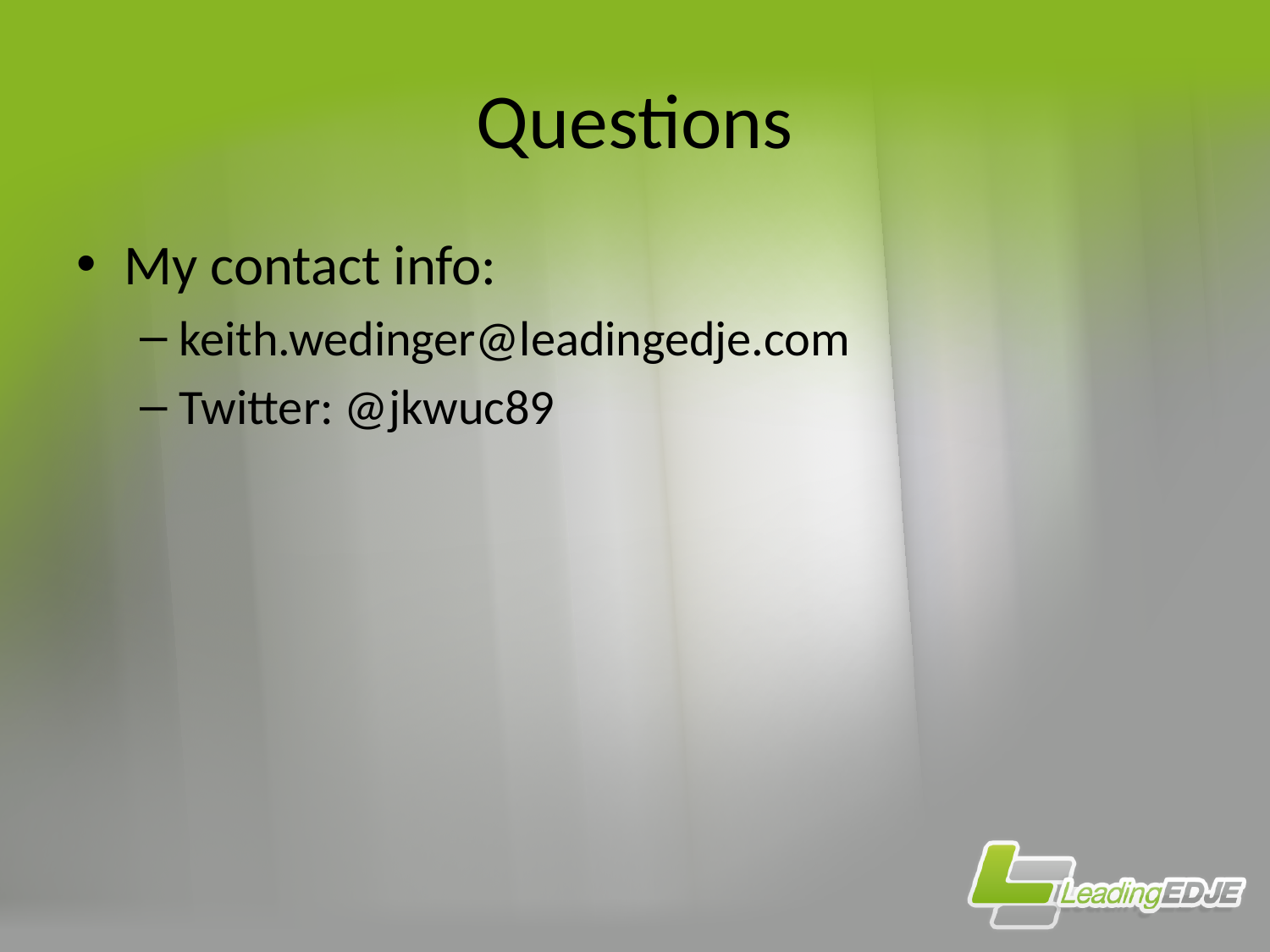

# Questions
My contact info:
keith.wedinger@leadingedje.com
Twitter: @jkwuc89